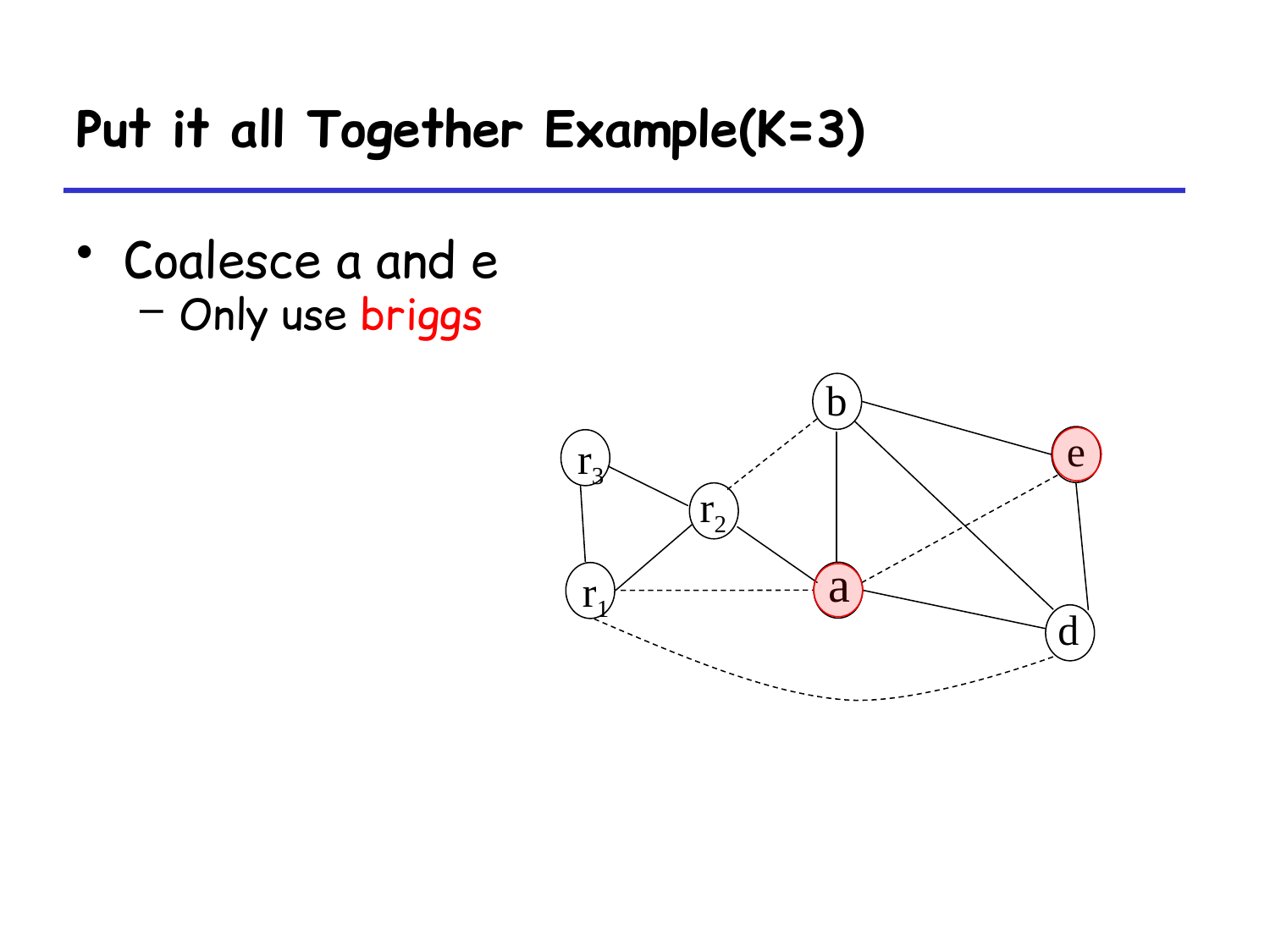

# Put it all Together Example(K=3)
Coalesce a and e
Only use briggs

b

e

r3

r2

a

r1

d

87